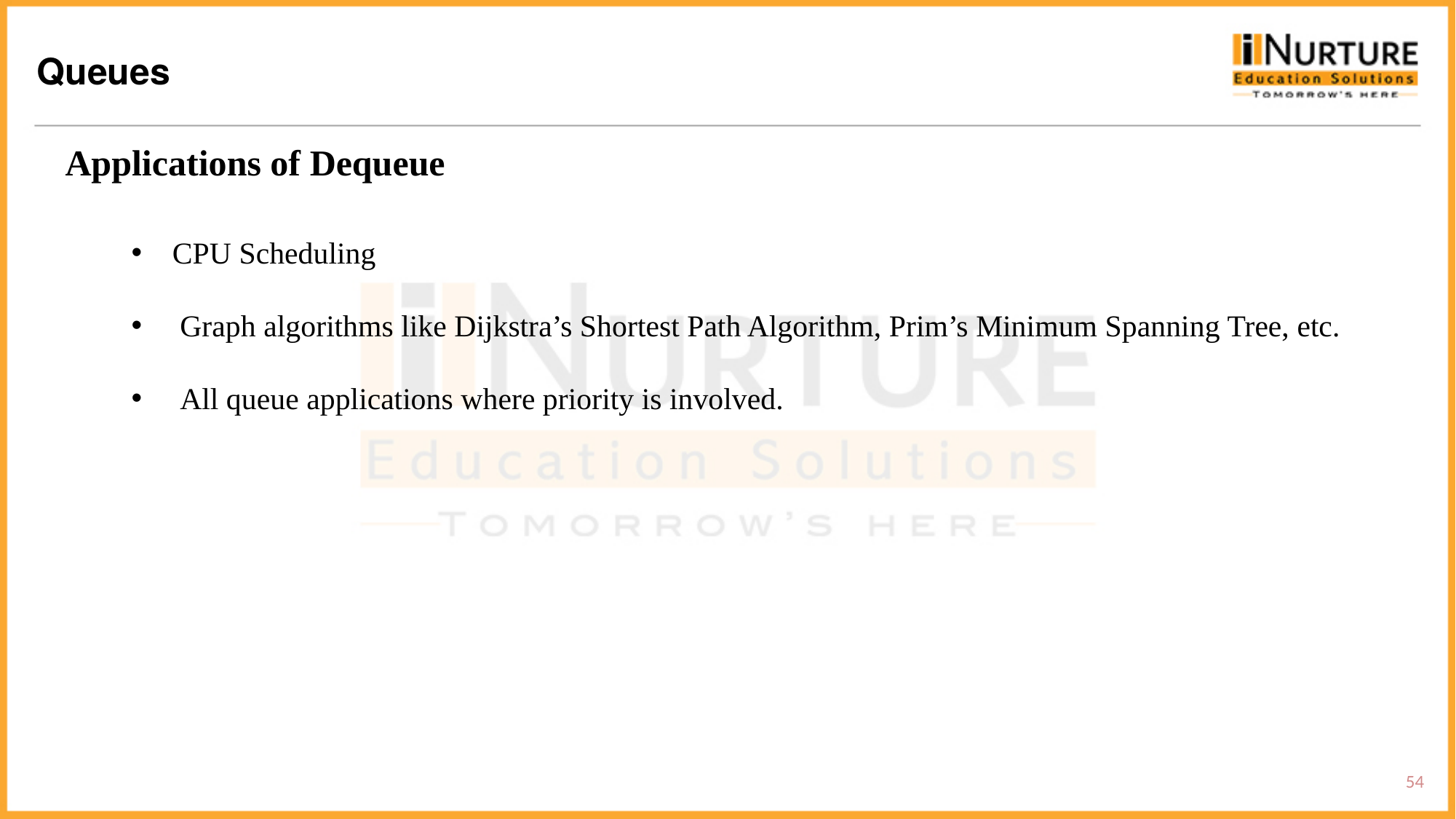

Queues
Applications of Dequeue

CPU Scheduling
 Graph algorithms like Dijkstra’s Shortest Path Algorithm, Prim’s Minimum Spanning Tree, etc.
 All queue applications where priority is involved.

54